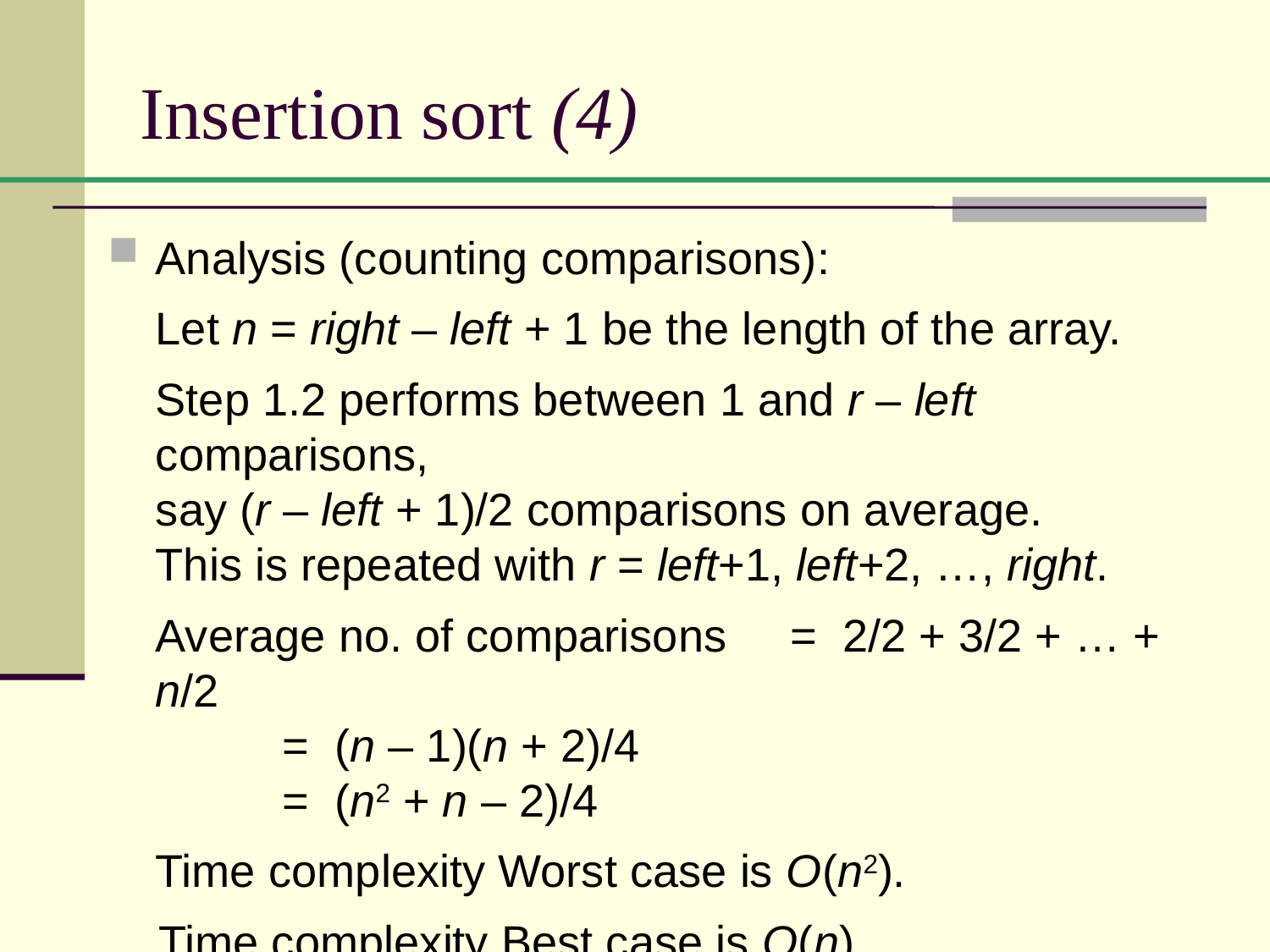

# Insertion sort (4)

Analysis (counting comparisons):
	Let n = right – left + 1 be the length of the array.
	Step 1.2 performs between 1 and r – left comparisons,
say (r – left + 1)/2 comparisons on average.
This is repeated with r = left+1, left+2, …, right.
	Average no. of comparisons	=  2/2 + 3/2 + … + n/2
	=  (n – 1)(n + 2)/4
	=  (n2 + n – 2)/4
	Time complexity Worst case is O(n2).
    Time complexity Best case is O(n).